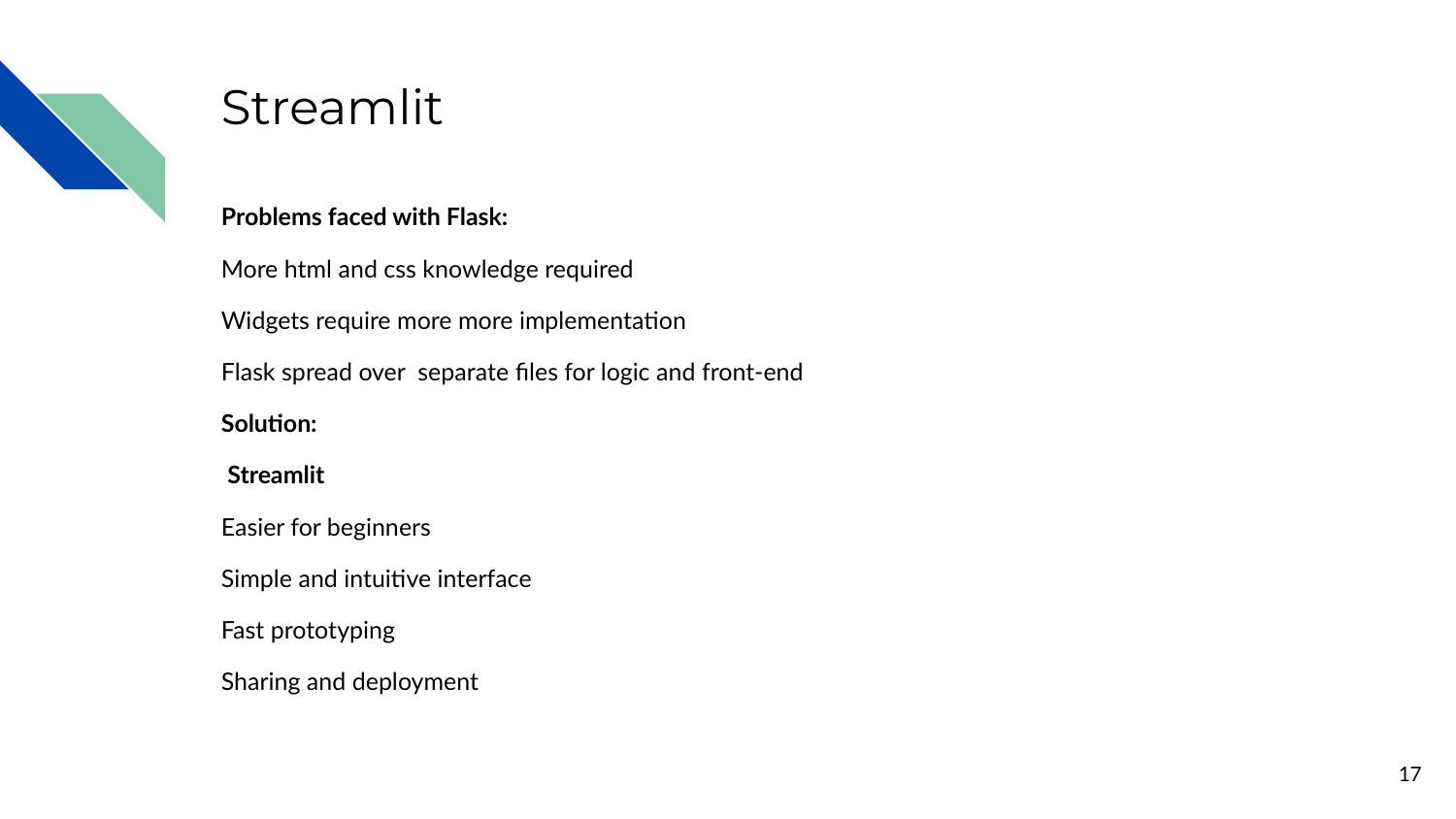

# Streamlit
Problems faced with Flask:
More html and css knowledge required
Widgets require more more implementation
Flask spread over  separate files for logic and front-end
Solution:
 Streamlit
Easier for beginners
Simple and intuitive interface
Fast prototyping
Sharing and deployment
17